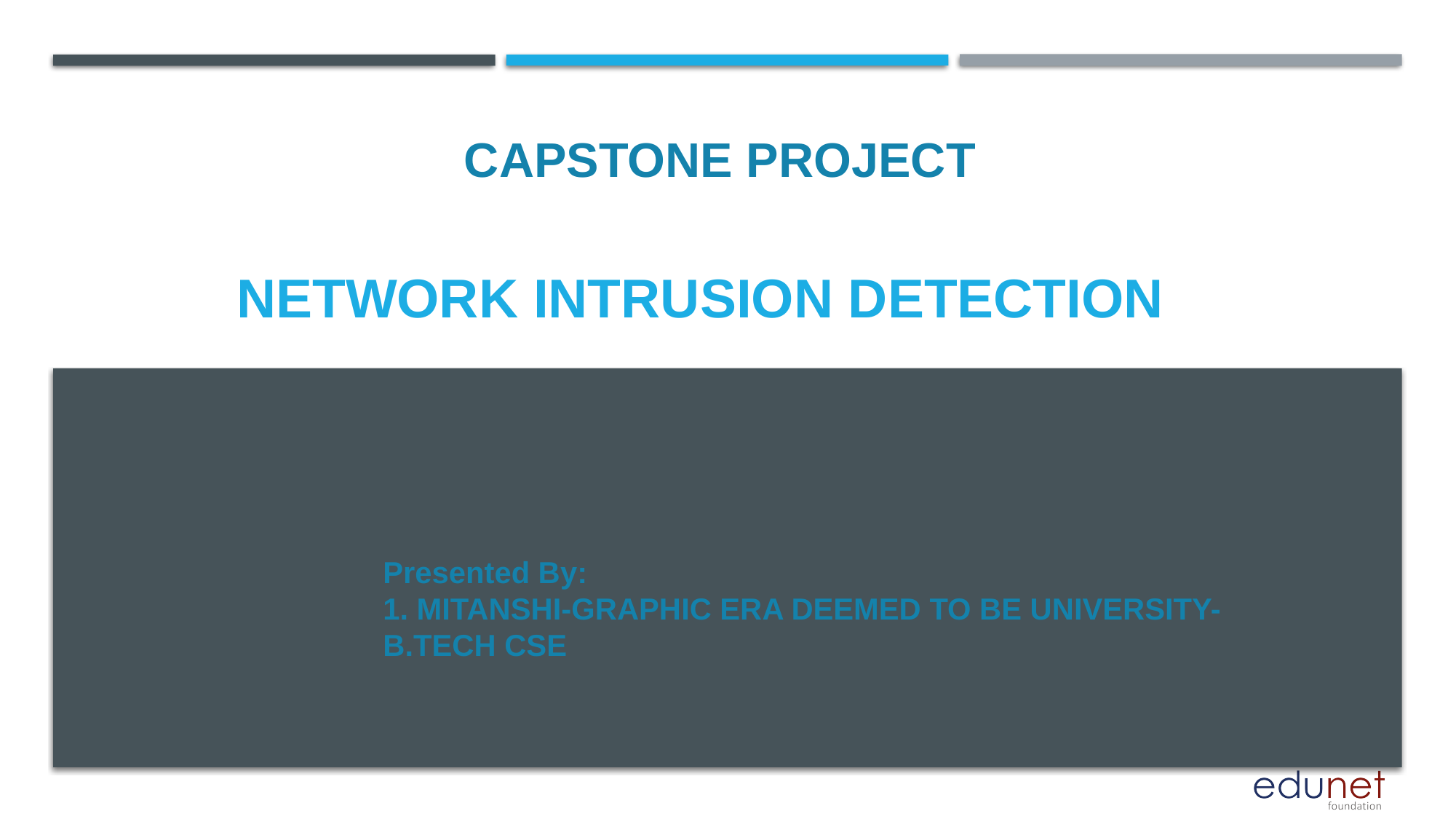

CAPSTONE PROJECT
# Network Intrusion Detection
Presented By:
1. MITANSHI-GRAPHIC ERA DEEMED TO BE UNIVERSITY-B.TECH CSE